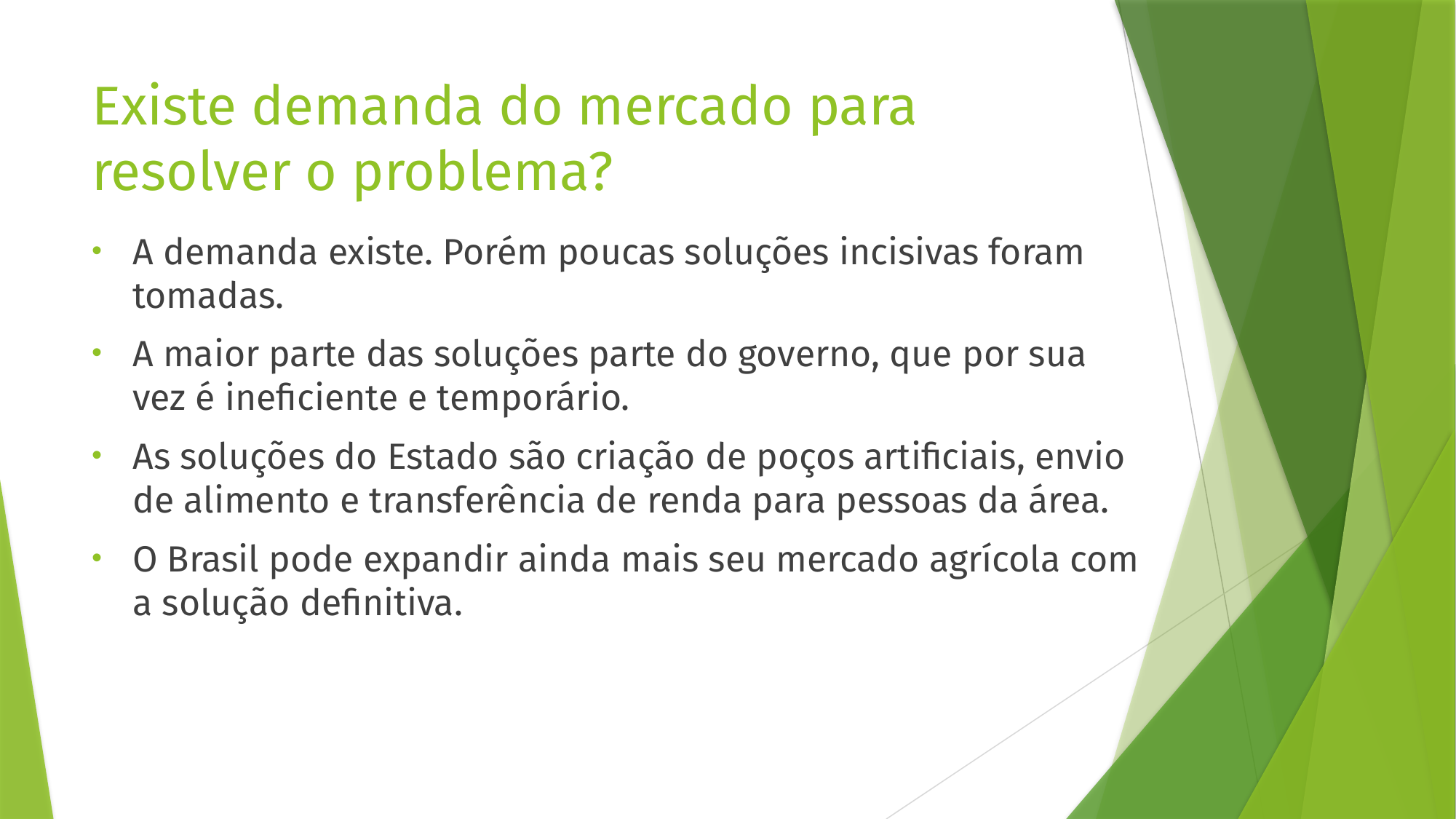

# Existe demanda do mercado para resolver o problema?
A demanda existe. Porém poucas soluções incisivas foram tomadas.
A maior parte das soluções parte do governo, que por sua vez é ineficiente e temporário.
As soluções do Estado são criação de poços artificiais, envio de alimento e transferência de renda para pessoas da área.
O Brasil pode expandir ainda mais seu mercado agrícola com a solução definitiva.